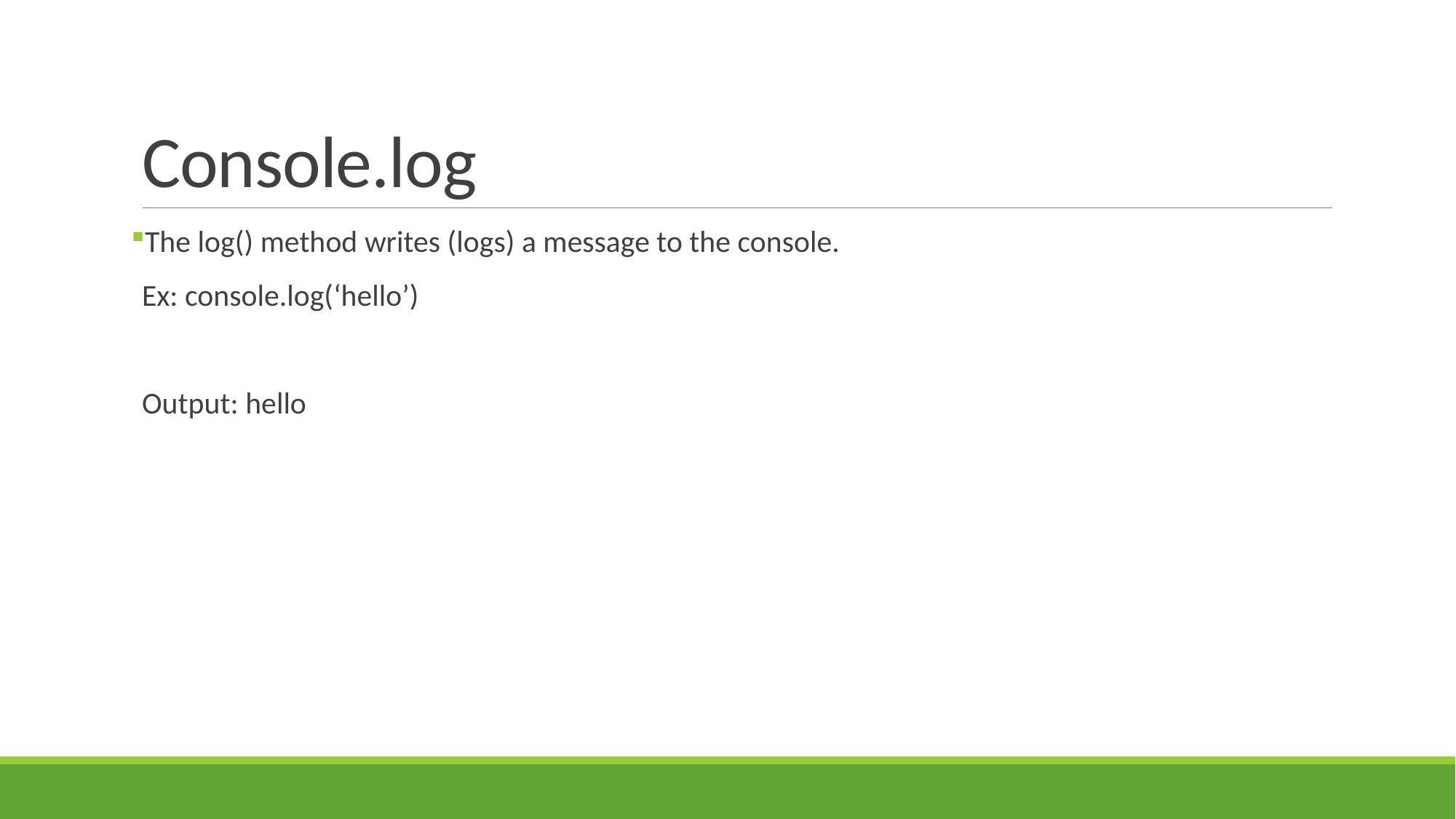

# Console.log
The log() method writes (logs) a message to the console.
Ex: console.log(‘hello’)

Output: hello